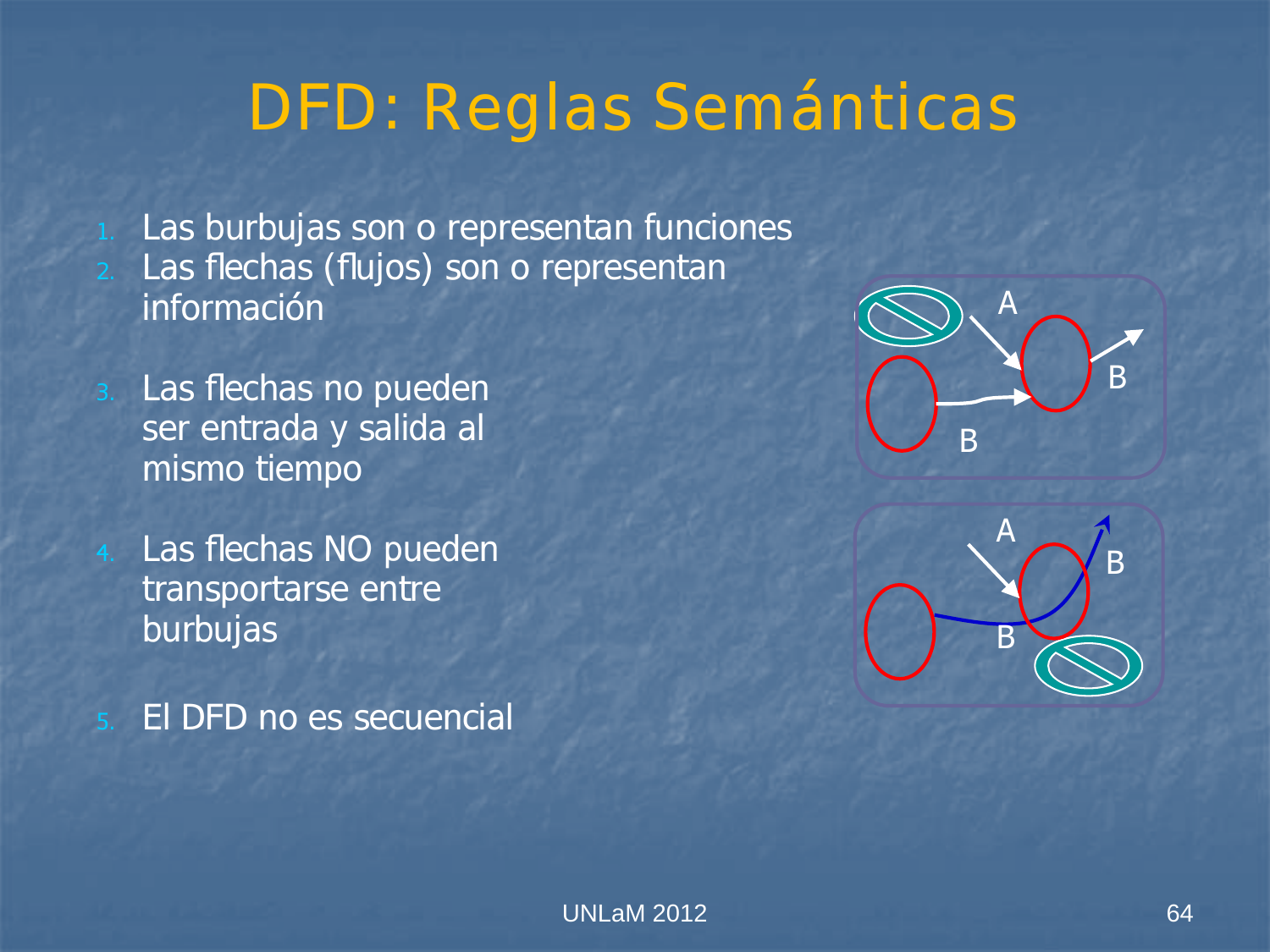

# DFD: Reglas Semánticas
Las burbujas son o representan funciones
Las flechas (flujos) son o representan
	información

Las flechas no pueden
	ser entrada y salida al
	mismo tiempo

Las flechas NO pueden
	transportarse entre
	burbujas

El DFD no es secuencial

A

B

B

A

B

B

UNLaM 2012
64